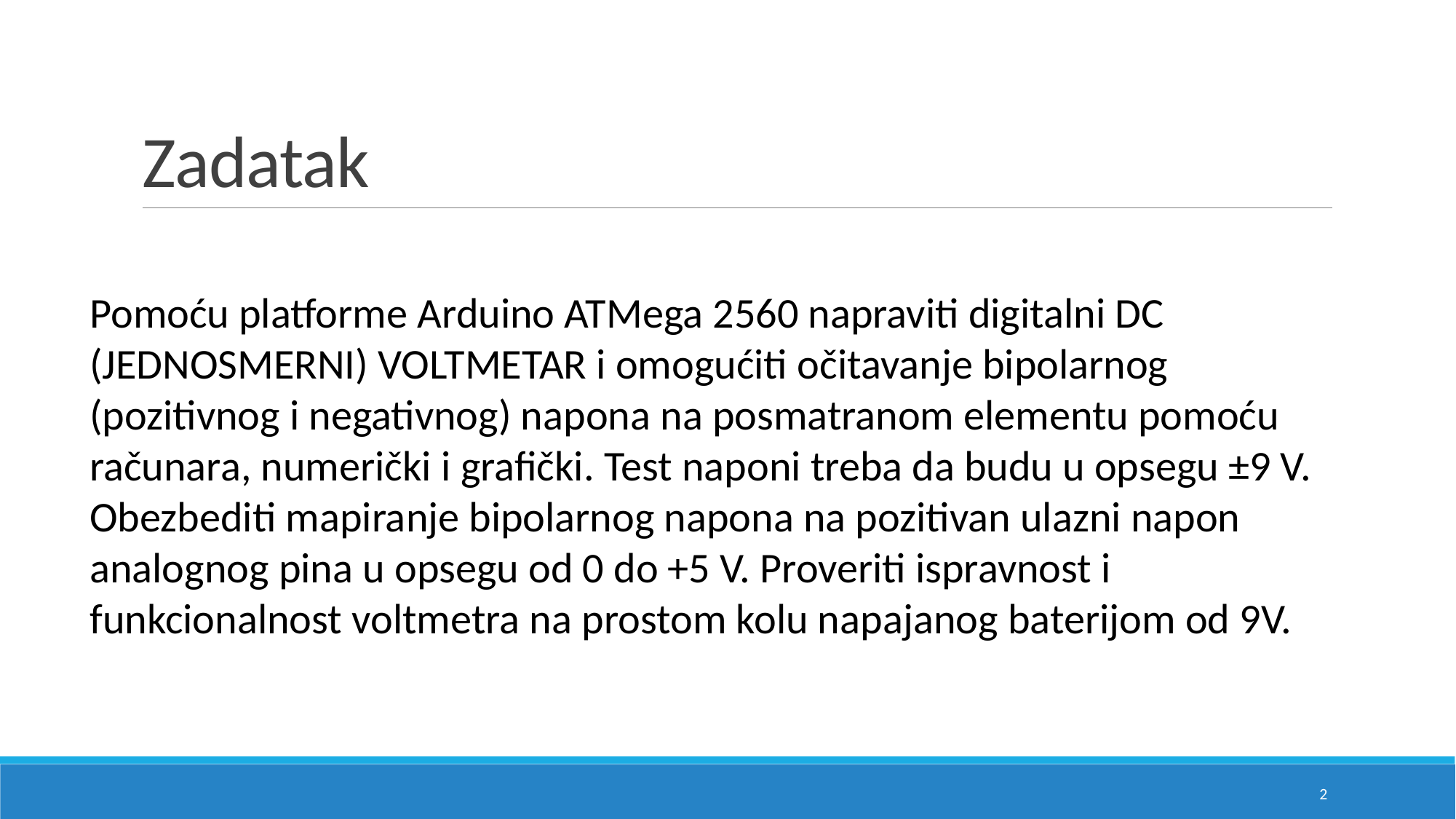

# Zadatak
Pomoću platforme Arduino ATMega 2560 napraviti digitalni DC (JEDNOSMERNI) VOLTMETAR i omogućiti očitavanje bipolarnog (pozitivnog i negativnog) napona na posmatranom elementu pomoću računara, numerički i grafički. Test naponi treba da budu u opsegu ±9 V. Obezbediti mapiranje bipolarnog napona na pozitivan ulazni napon analognog pina u opsegu od 0 do +5 V. Proveriti ispravnost i funkcionalnost voltmetra na prostom kolu napajanog baterijom od 9V.
2